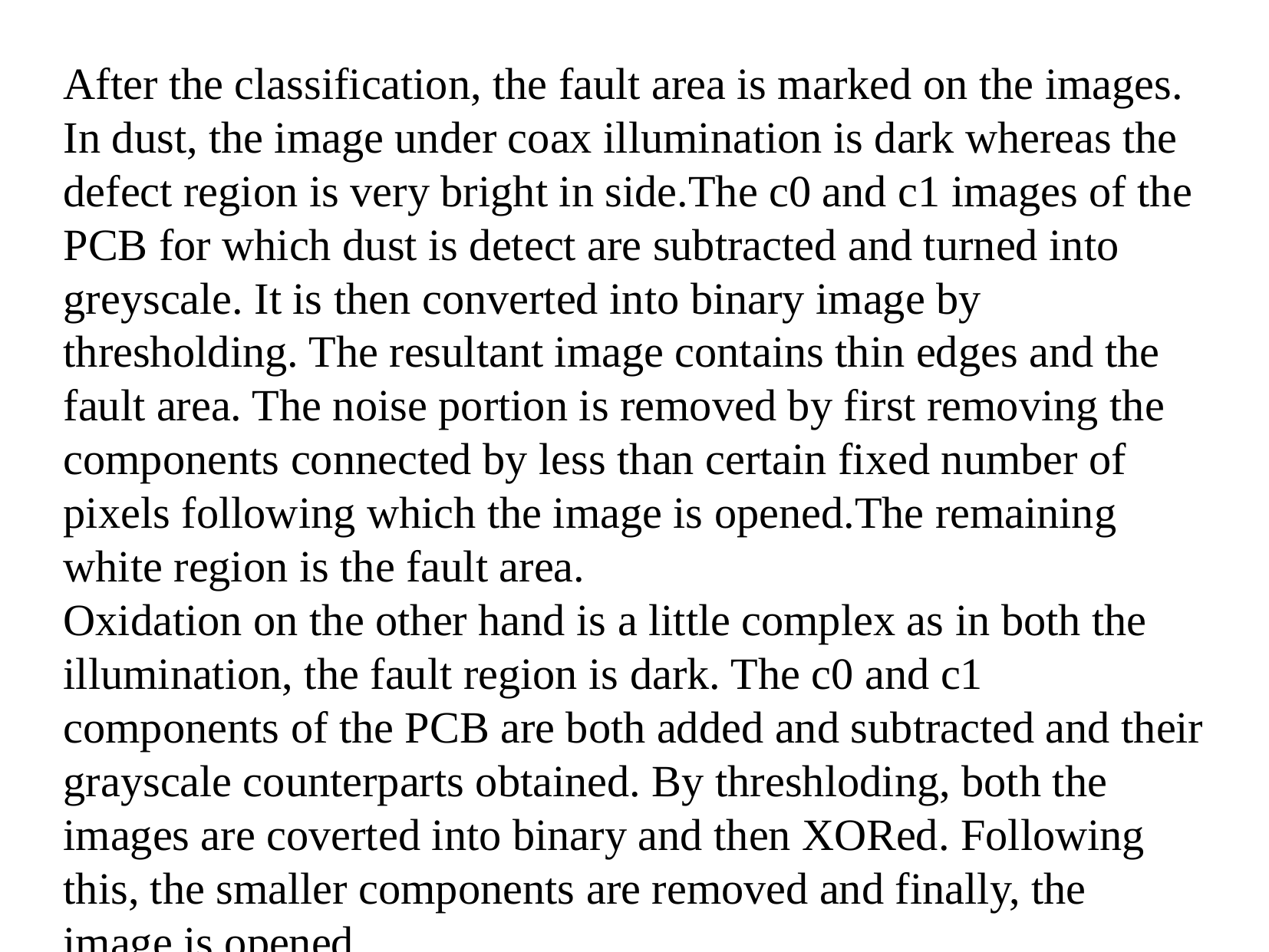

After the classification, the fault area is marked on the images. In dust, the image under coax illumination is dark whereas the defect region is very bright in side.The c0 and c1 images of the PCB for which dust is detect are subtracted and turned into greyscale. It is then converted into binary image by thresholding. The resultant image contains thin edges and the fault area. The noise portion is removed by first removing the components connected by less than certain fixed number of pixels following which the image is opened.The remaining white region is the fault area.
Oxidation on the other hand is a little complex as in both the illumination, the fault region is dark. The c0 and c1 components of the PCB are both added and subtracted and their grayscale counterparts obtained. By threshloding, both the images are coverted into binary and then XORed. Following this, the smaller components are removed and finally, the image is opened.